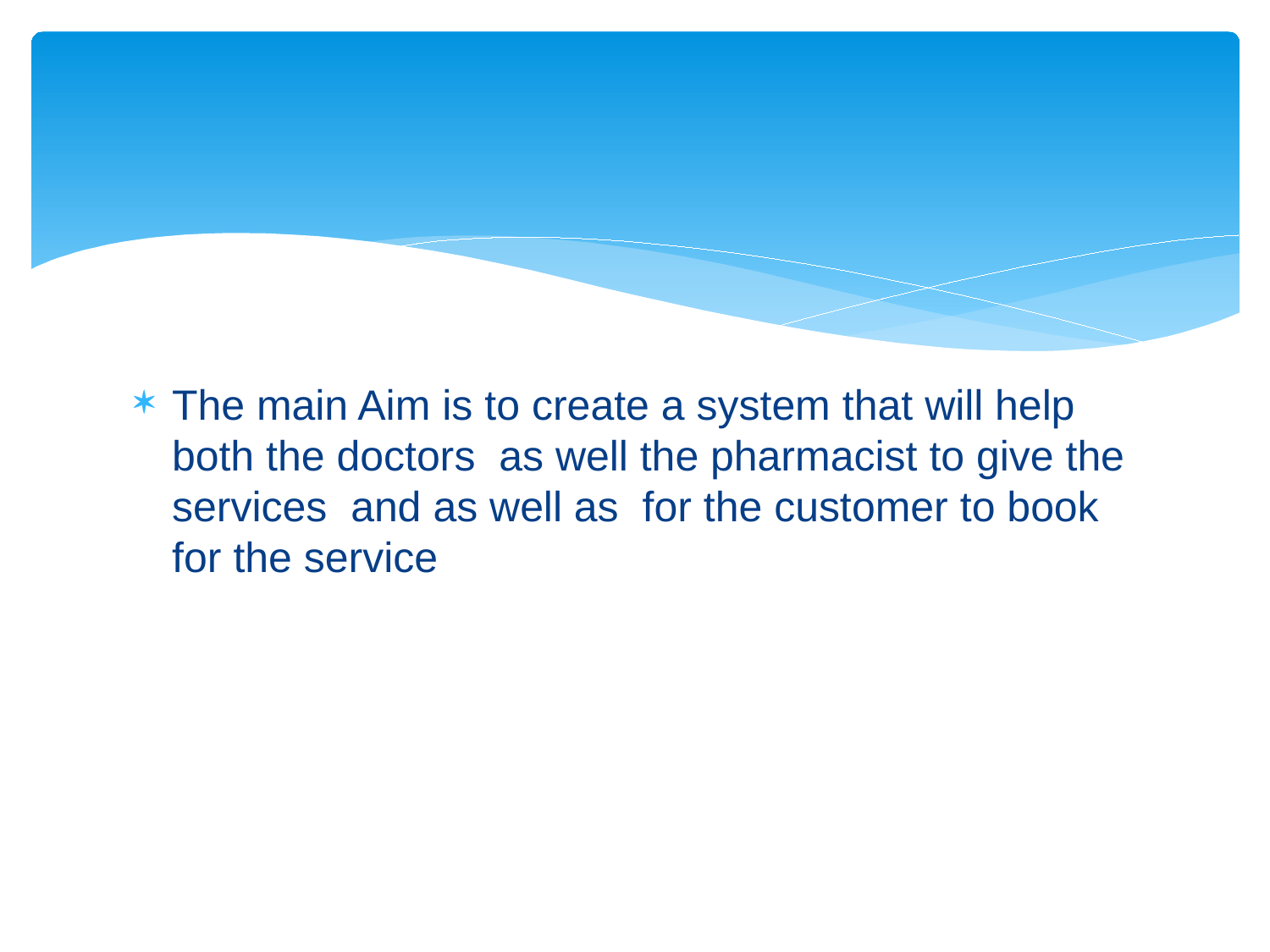

#
The main Aim is to create a system that will help both the doctors  as well the pharmacist to give the  services  and as well as  for the customer to book for the service